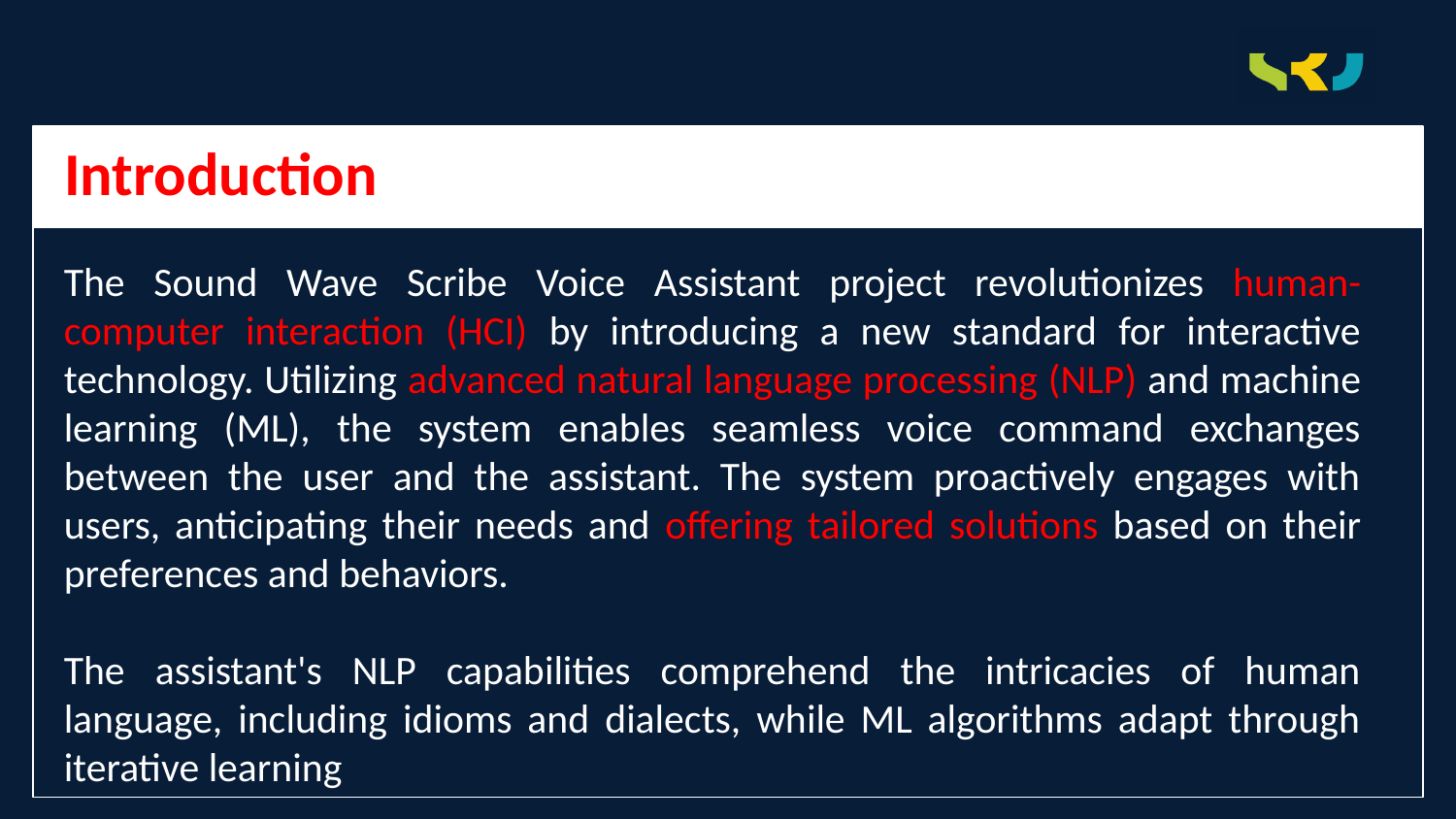

Introduction
The Sound Wave Scribe Voice Assistant project revolutionizes human-computer interaction (HCI) by introducing a new standard for interactive technology. Utilizing advanced natural language processing (NLP) and machine learning (ML), the system enables seamless voice command exchanges between the user and the assistant. The system proactively engages with users, anticipating their needs and offering tailored solutions based on their preferences and behaviors.

The assistant's NLP capabilities comprehend the intricacies of human language, including idioms and dialects, while ML algorithms adapt through iterative learning